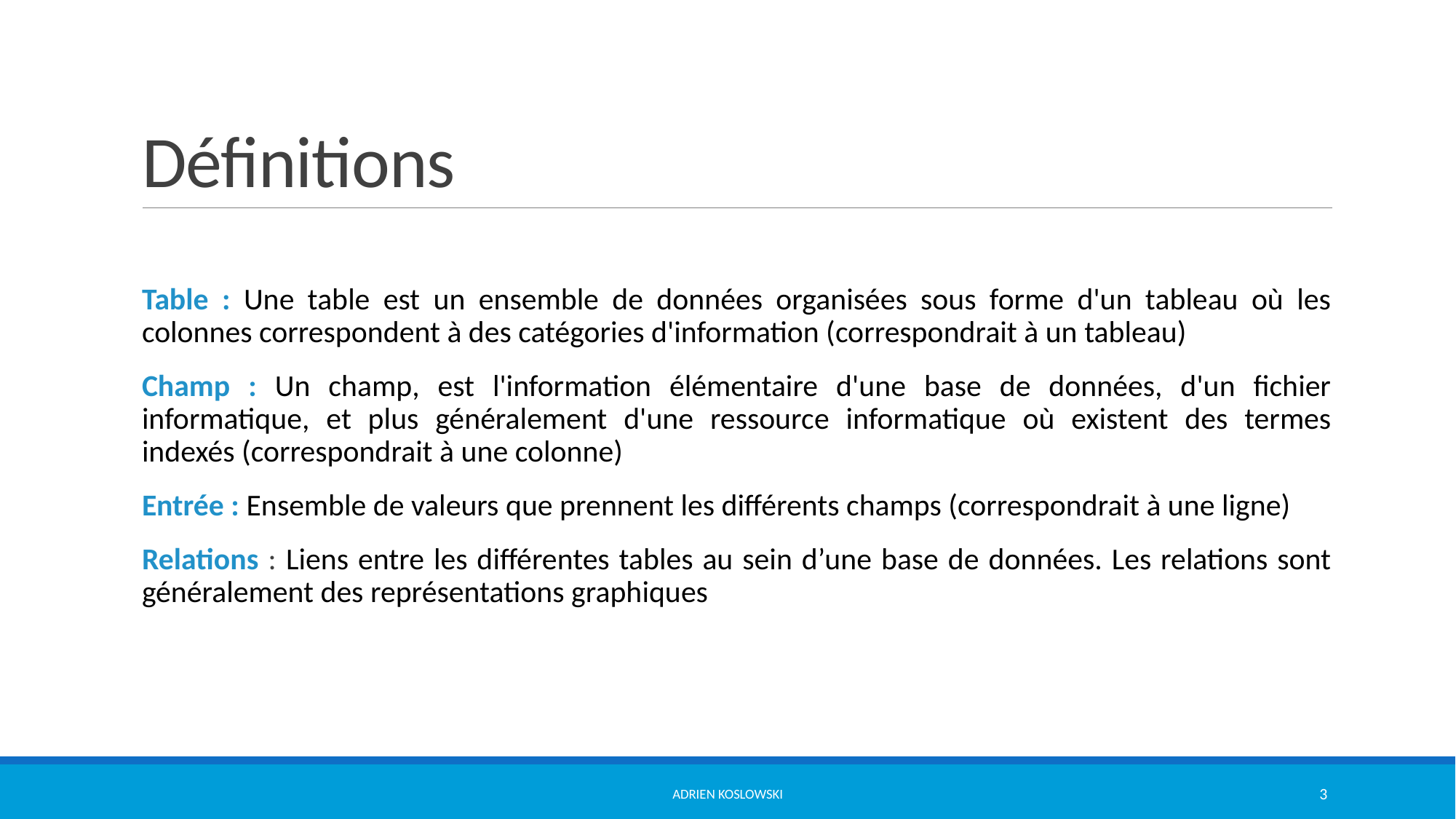

# Définitions

Table : Une table est un ensemble de données organisées sous forme d'un tableau où les colonnes correspondent à des catégories d'information (correspondrait à un tableau)
Champ : Un champ, est l'information élémentaire d'une base de données, d'un fichier informatique, et plus généralement d'une ressource informatique où existent des termes indexés (correspondrait à une colonne)
Entrée : Ensemble de valeurs que prennent les différents champs (correspondrait à une ligne)
Relations : Liens entre les différentes tables au sein d’une base de données. Les relations sont généralement des représentations graphiques
Adrien KOSLOWSKI
3